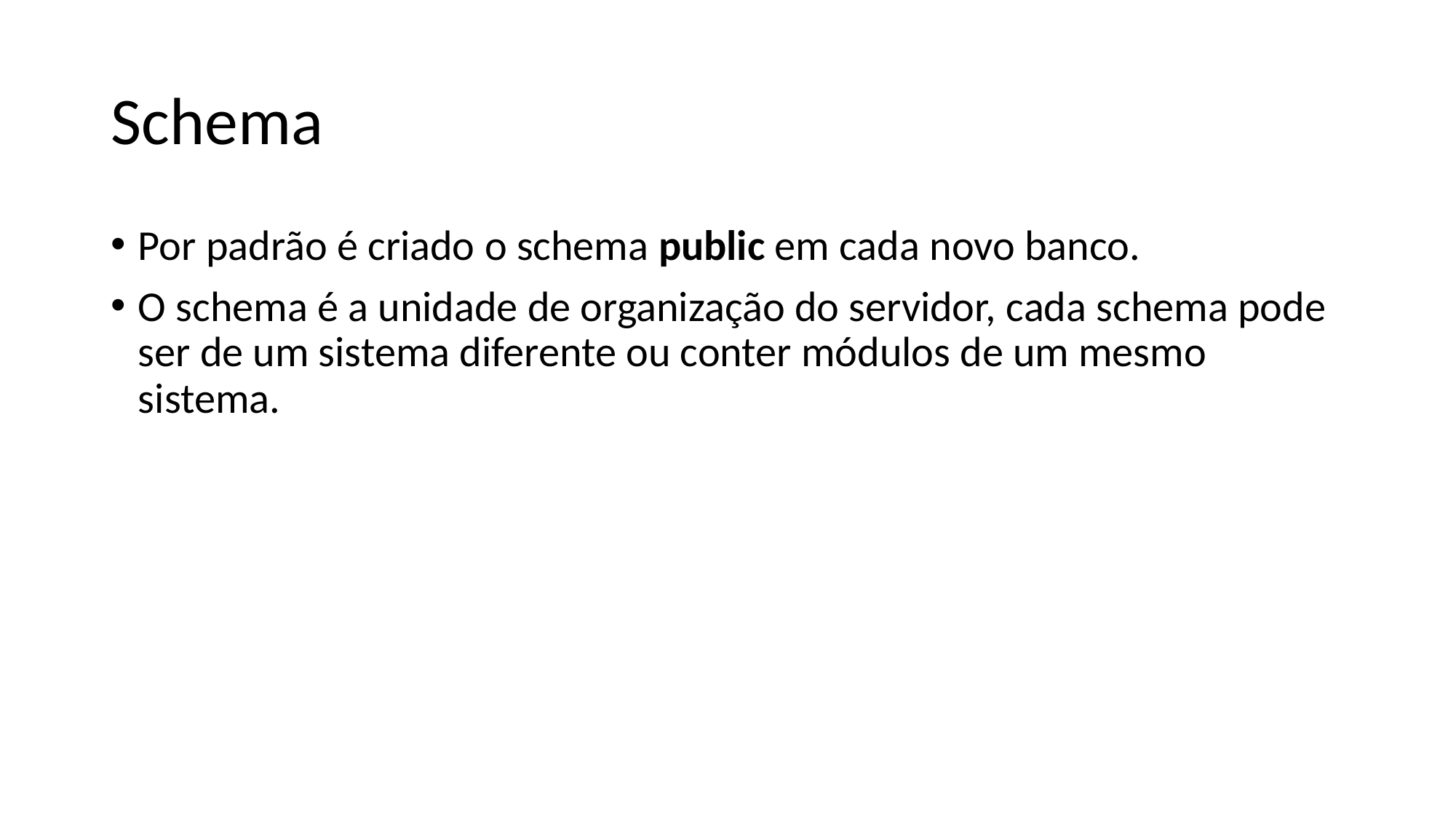

# Schema
Por padrão é criado o schema public em cada novo banco.
O schema é a unidade de organização do servidor, cada schema pode ser de um sistema diferente ou conter módulos de um mesmo sistema.